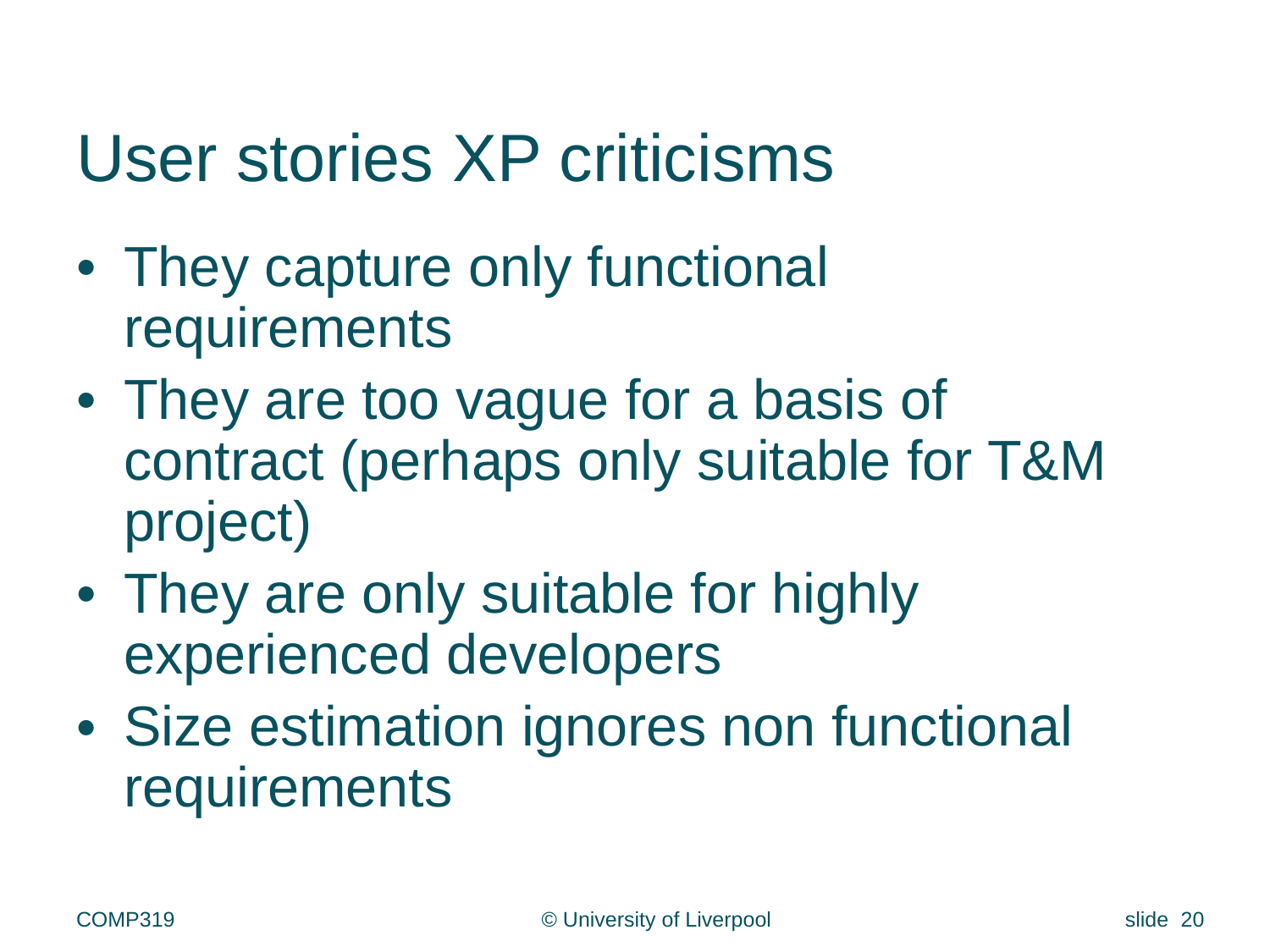

# User stories XP criticisms
They capture only functional requirements
They are too vague for a basis of contract (perhaps only suitable for T&M project)
They are only suitable for highly experienced developers
Size estimation ignores non functional requirements

COMP319
© University of Liverpool
slide  20